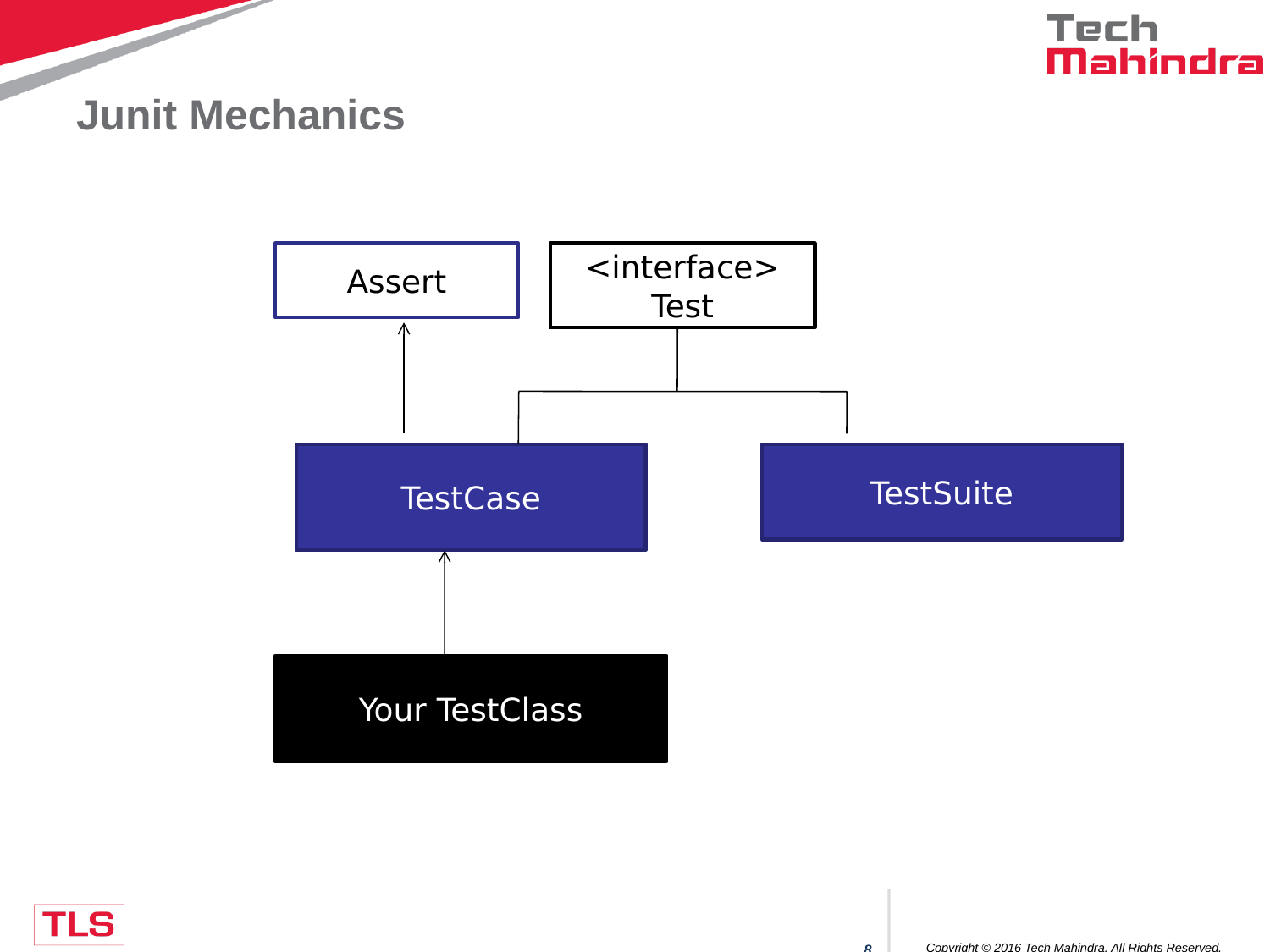

Junit Mechanics
Assert
<interface>
Test
TestCase
TestSuite
Your TestClass
8
Copyright © 2016 Tech Mahindra. All Rights Reserved.